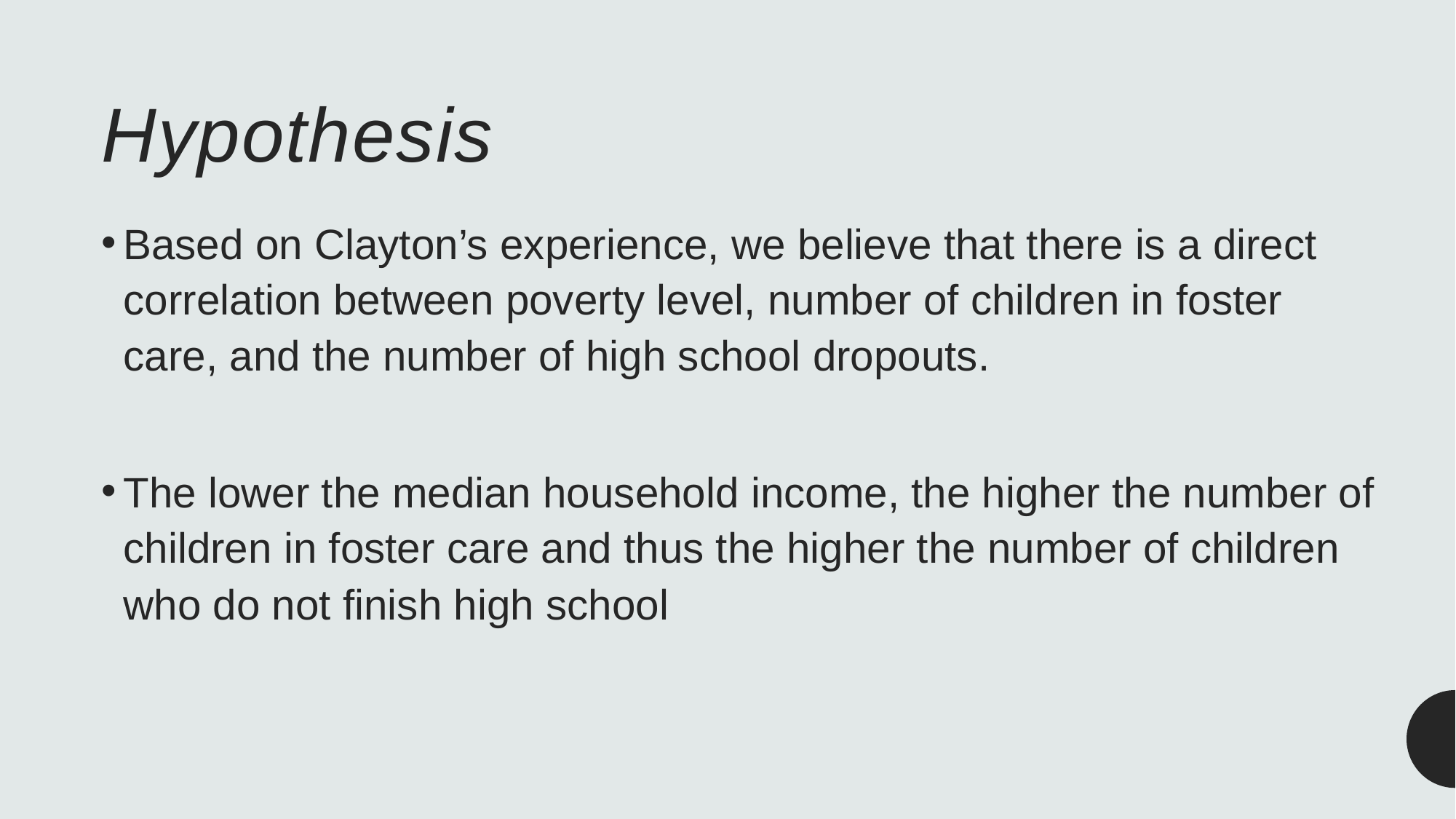

# Hypothesis
Based on Clayton’s experience, we believe that there is a direct correlation between poverty level, number of children in foster care, and the number of high school dropouts.

The lower the median household income, the higher the number of children in foster care and thus the higher the number of children who do not finish high school